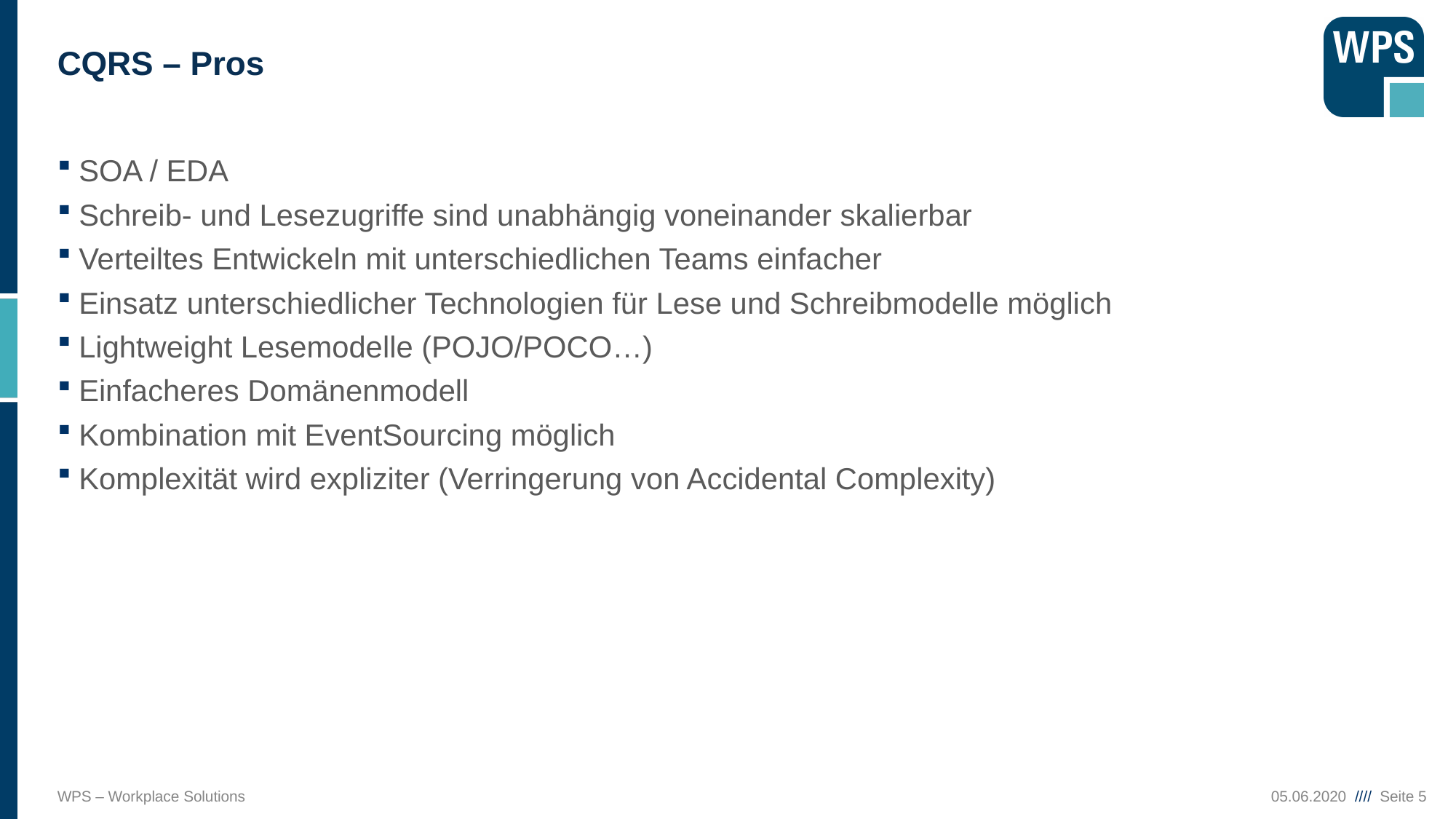

# CQRS – Pros
SOA / EDA
Schreib- und Lesezugriffe sind unabhängig voneinander skalierbar
Verteiltes Entwickeln mit unterschiedlichen Teams einfacher
Einsatz unterschiedlicher Technologien für Lese und Schreibmodelle möglich
Lightweight Lesemodelle (POJO/POCO…)
Einfacheres Domänenmodell
Kombination mit EventSourcing möglich
Komplexität wird expliziter (Verringerung von Accidental Complexity)